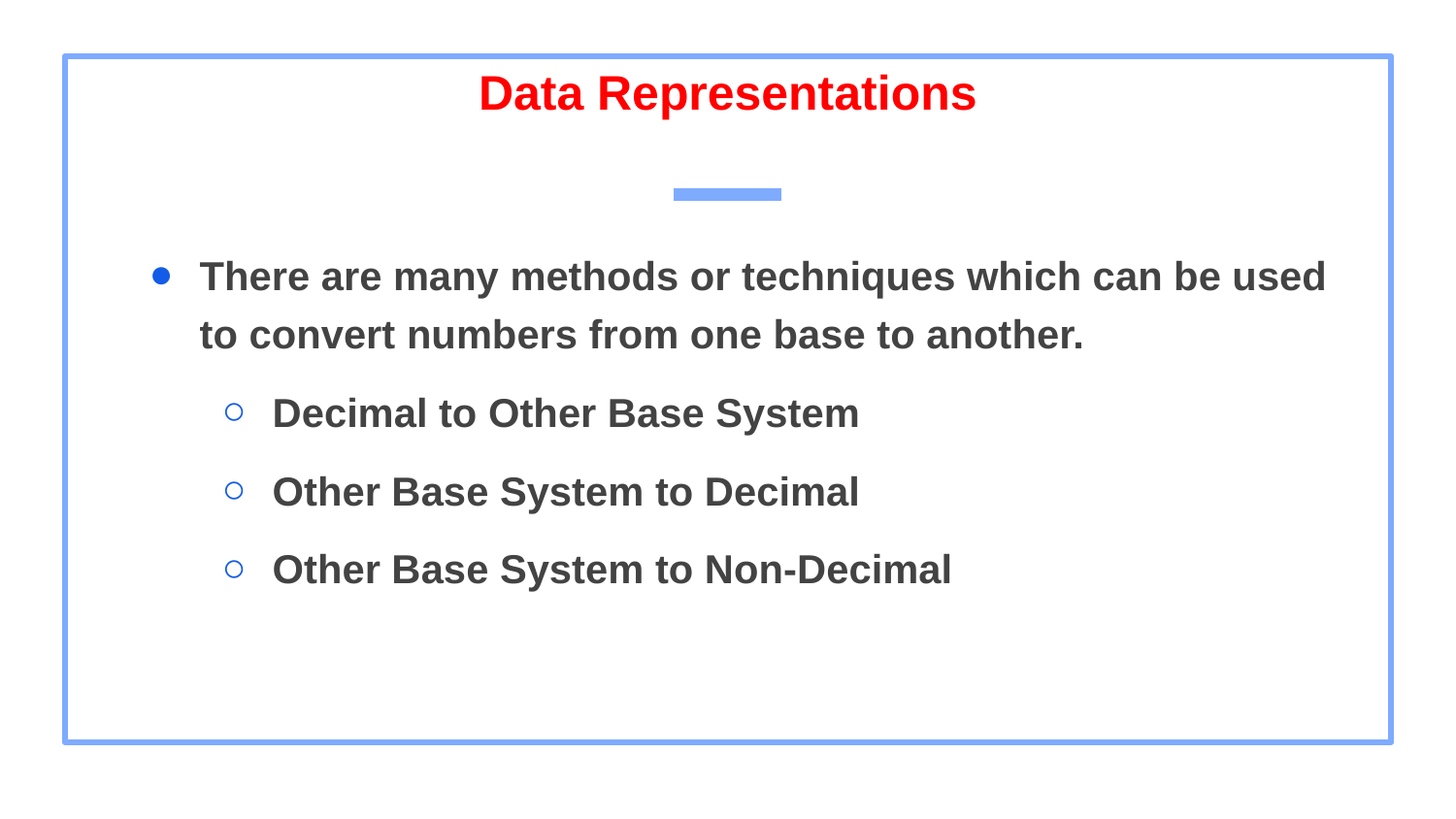

# Data Representations
There are many methods or techniques which can be used to convert numbers from one base to another.
Decimal to Other Base System
Other Base System to Decimal
Other Base System to Non-Decimal